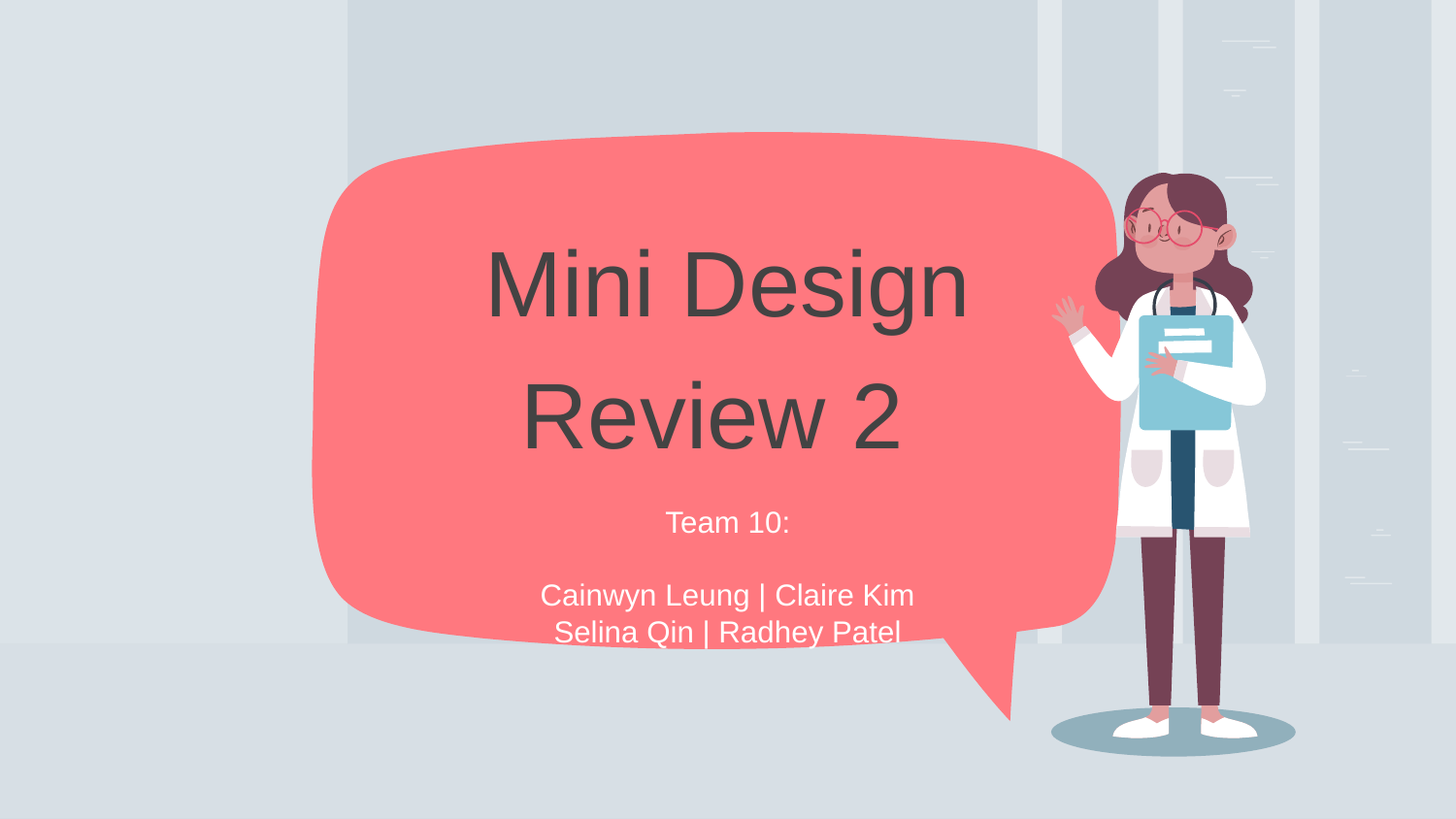

# Mini Design Review 2
Team 10:

Cainwyn Leung | Claire Kim
Selina Qin | Radhey Patel